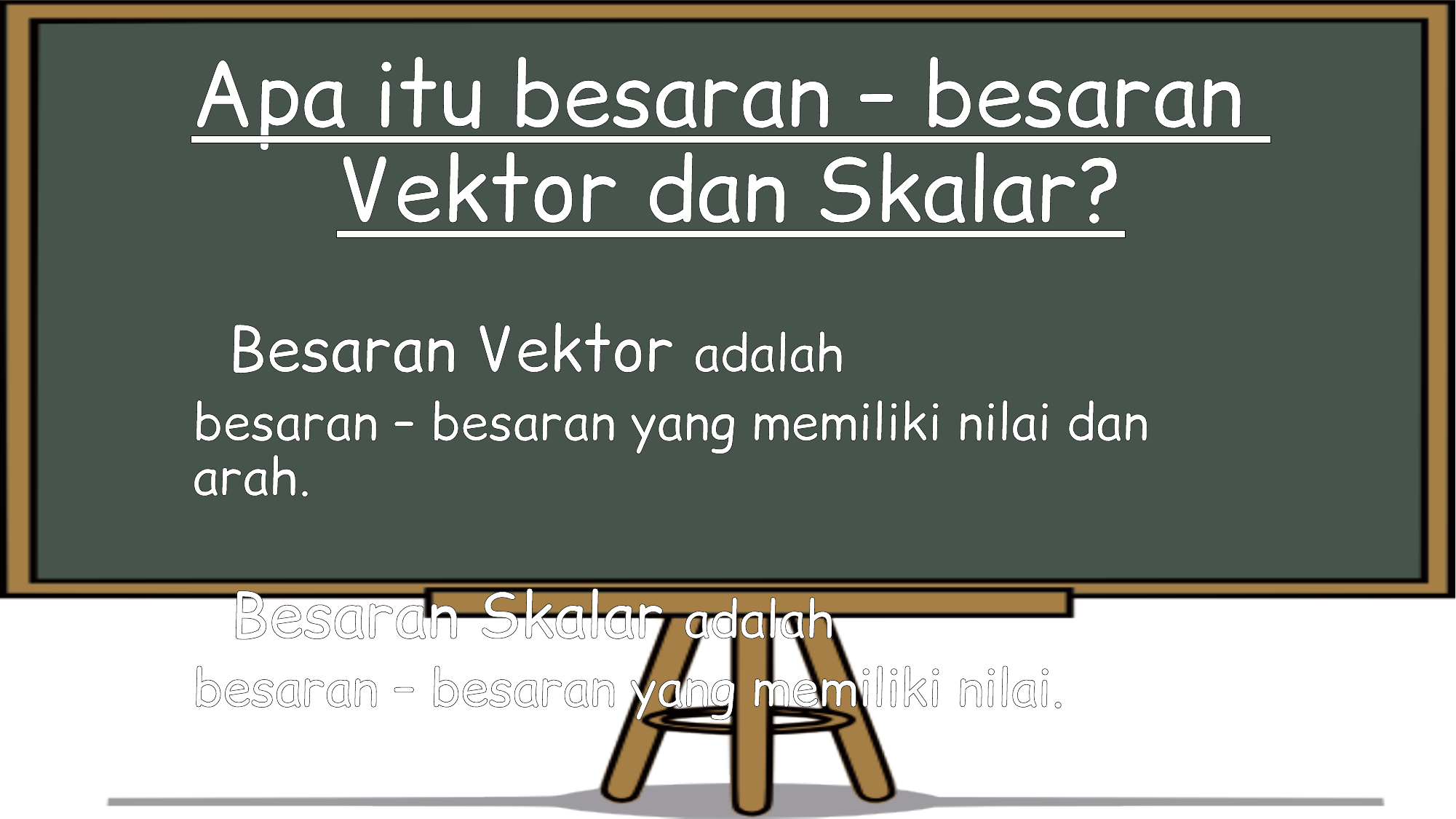

# Apa itu besaran – besaran  Vektor dan Skalar?
  Besaran Vektor adalah
besaran – besaran yang memiliki nilai dan arah.

  Besaran Skalar adalah
besaran – besaran yang memiliki nilai.